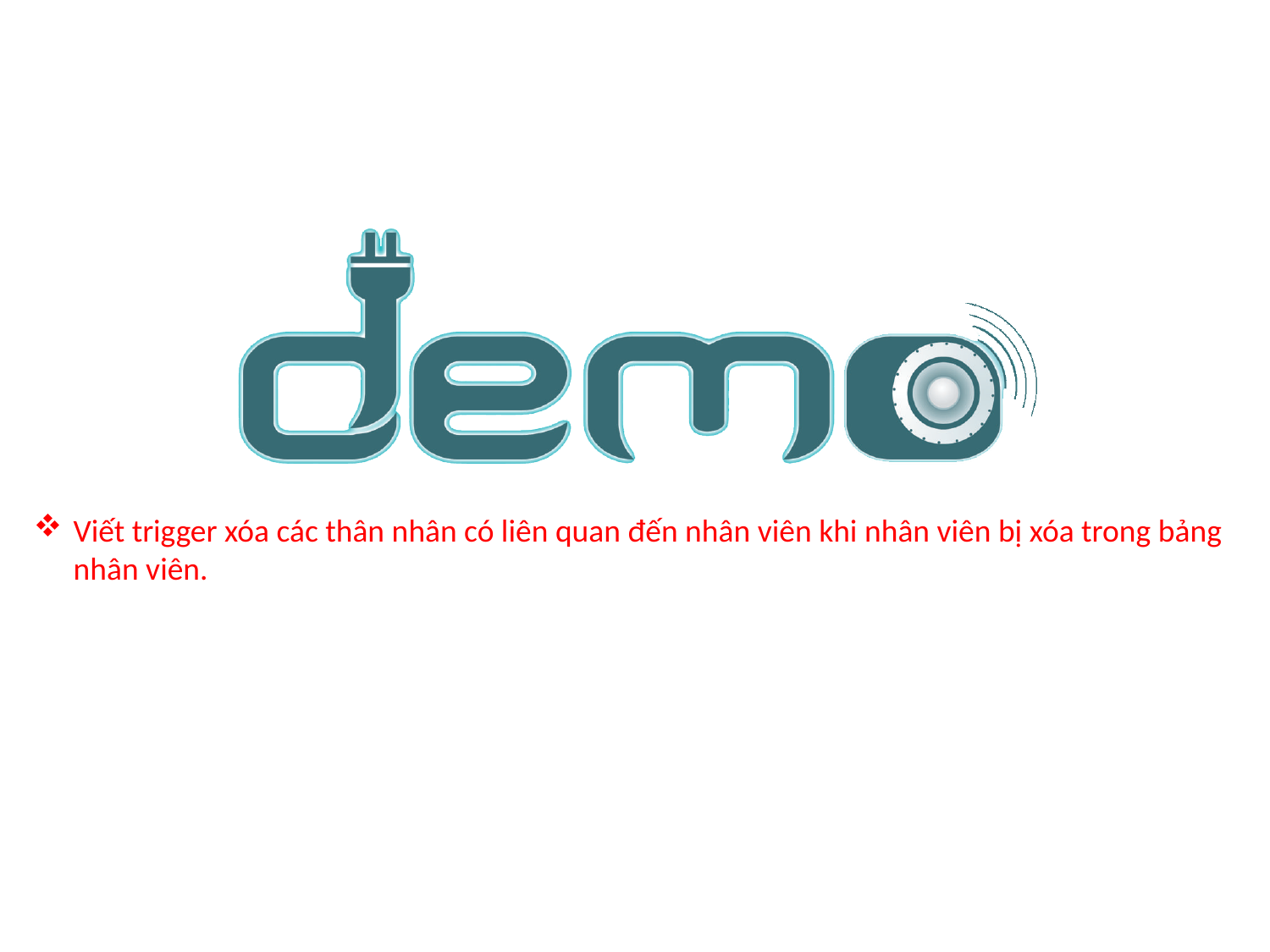

#
Viết trigger xóa các thân nhân có liên quan đến nhân viên khi nhân viên bị xóa trong bảng nhân viên.